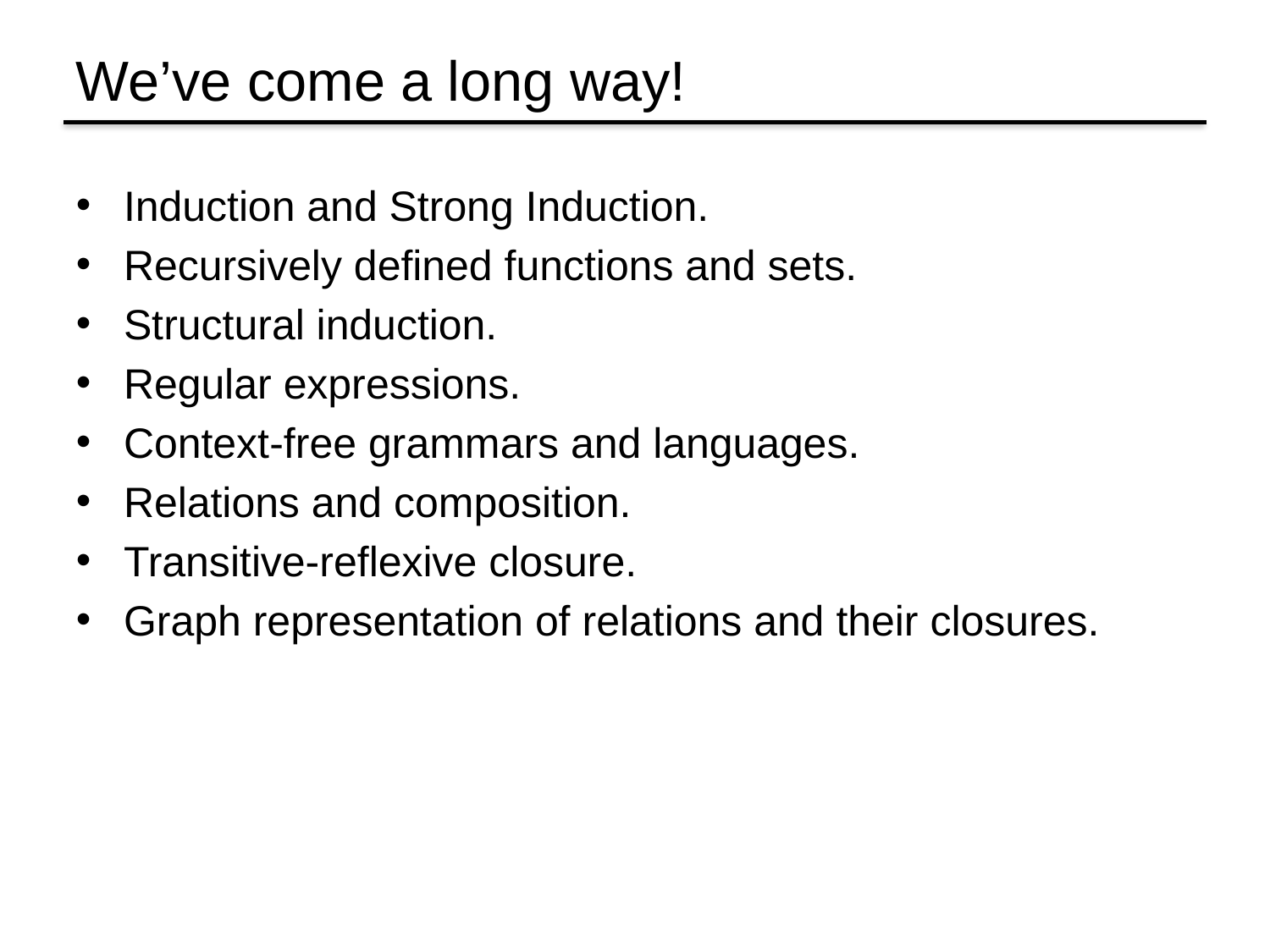

# We’ve come a long way!
Induction and Strong Induction.
Recursively defined functions and sets.
Structural induction.
Regular expressions.
Context-free grammars and languages.
Relations and composition.
Transitive-reflexive closure.
Graph representation of relations and their closures.